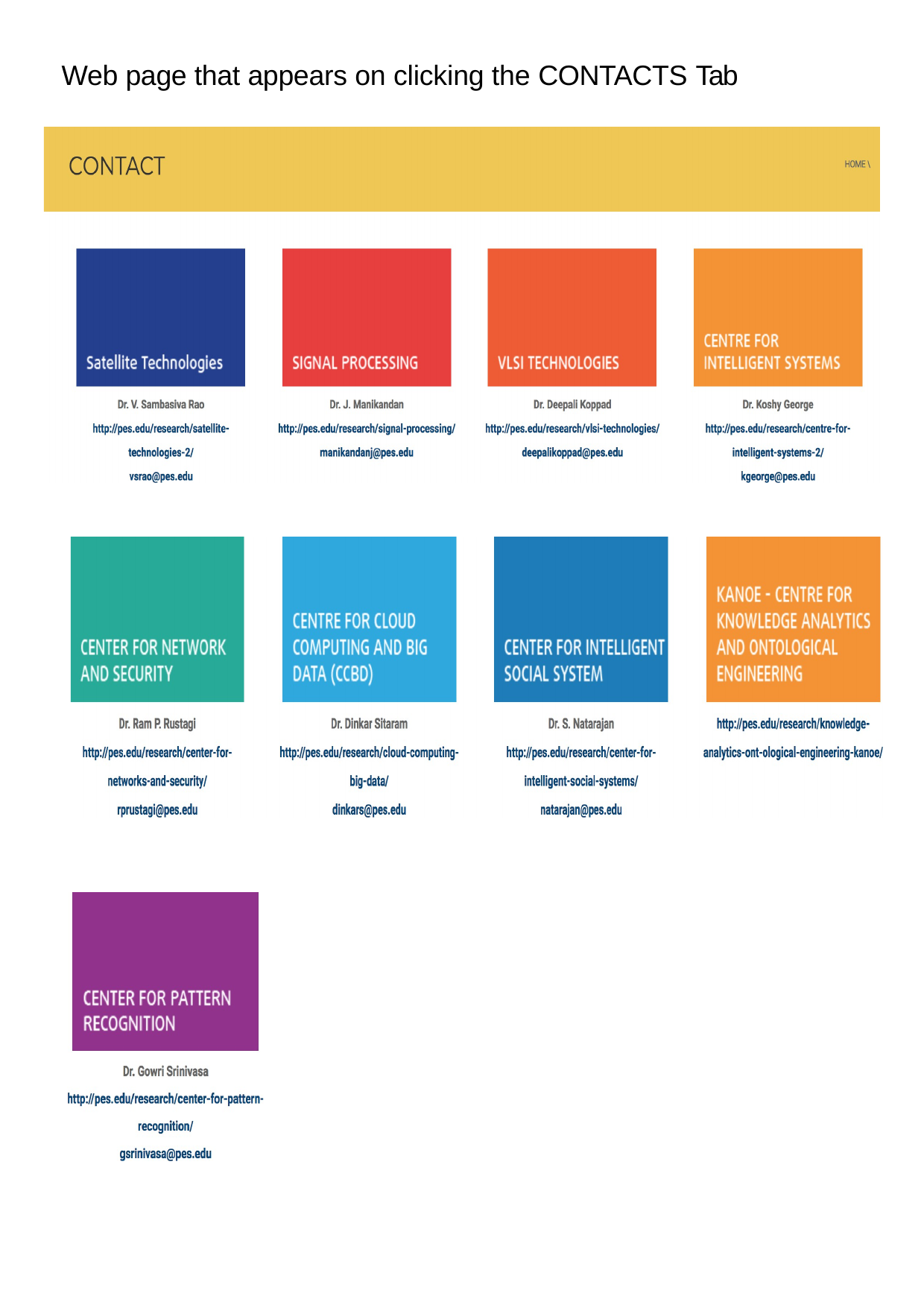

Web page that appears on clicking the CONTACTS Tab